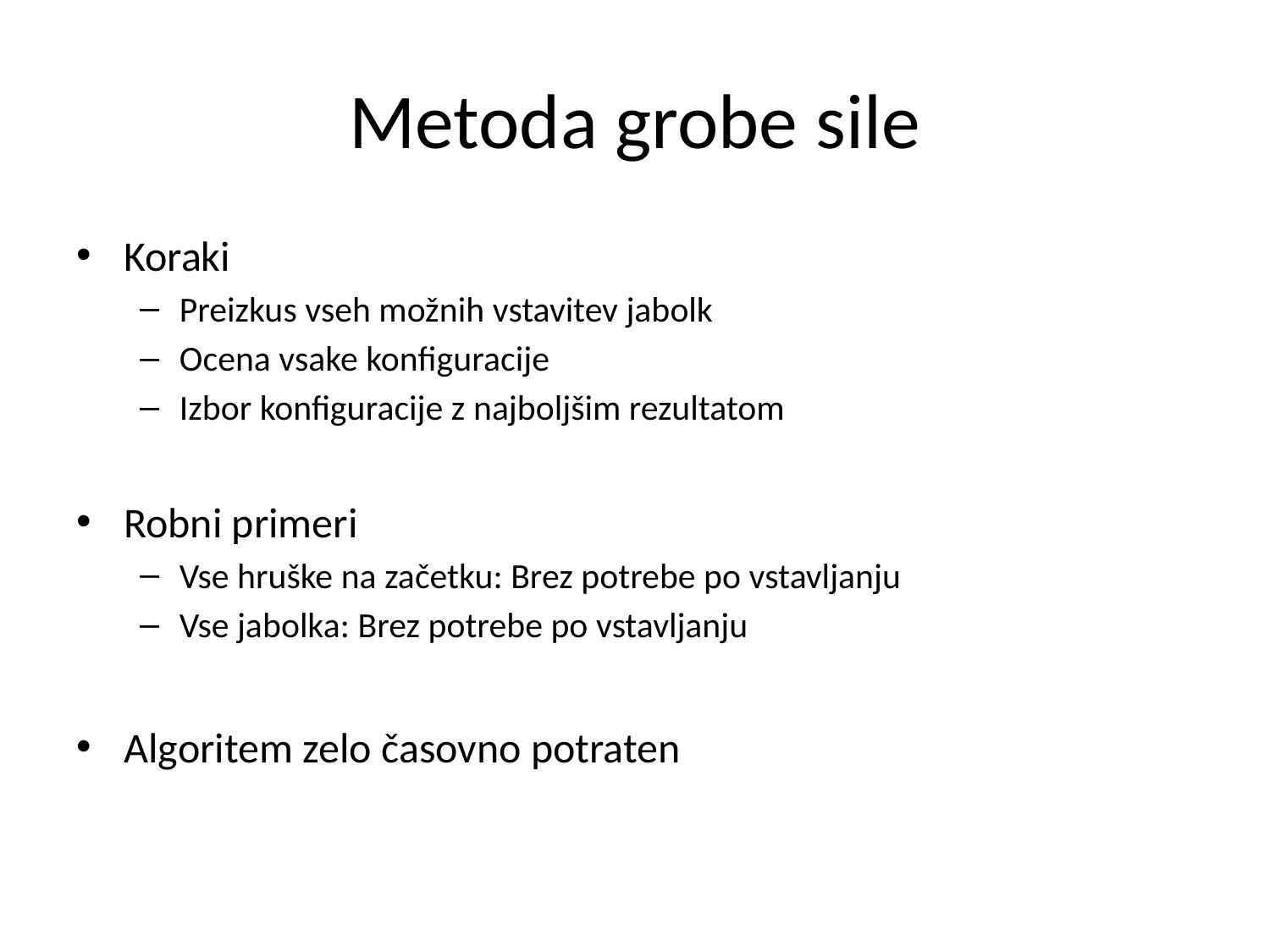

# Metoda grobe sile
Koraki
Preizkus vseh možnih vstavitev jabolk
Ocena vsake konfiguracije
Izbor konfiguracije z najboljšim rezultatom

Robni primeri
Vse hruške na začetku: Brez potrebe po vstavljanju
Vse jabolka: Brez potrebe po vstavljanju

Algoritem zelo časovno potraten